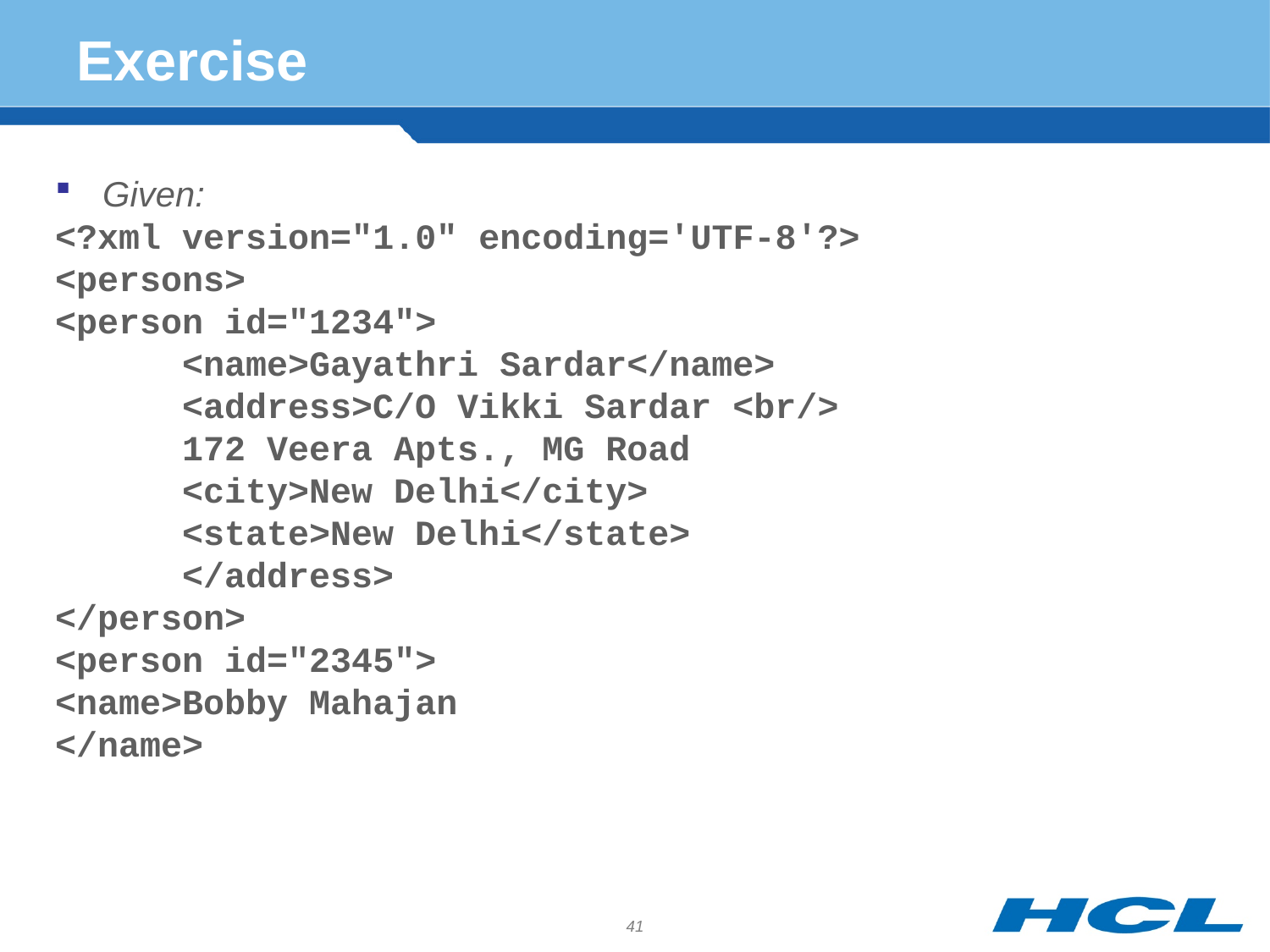

# Exercise
Given:
<?xml version="1.0" encoding='UTF-8'?>
<persons>
<person id="1234">
	<name>Gayathri Sardar</name>
	<address>C/O Vikki Sardar <br/>
	172 Veera Apts., MG Road
	<city>New Delhi</city>
	<state>New Delhi</state>
	</address>
</person>
<person id="2345">
<name>Bobby Mahajan
</name>

41